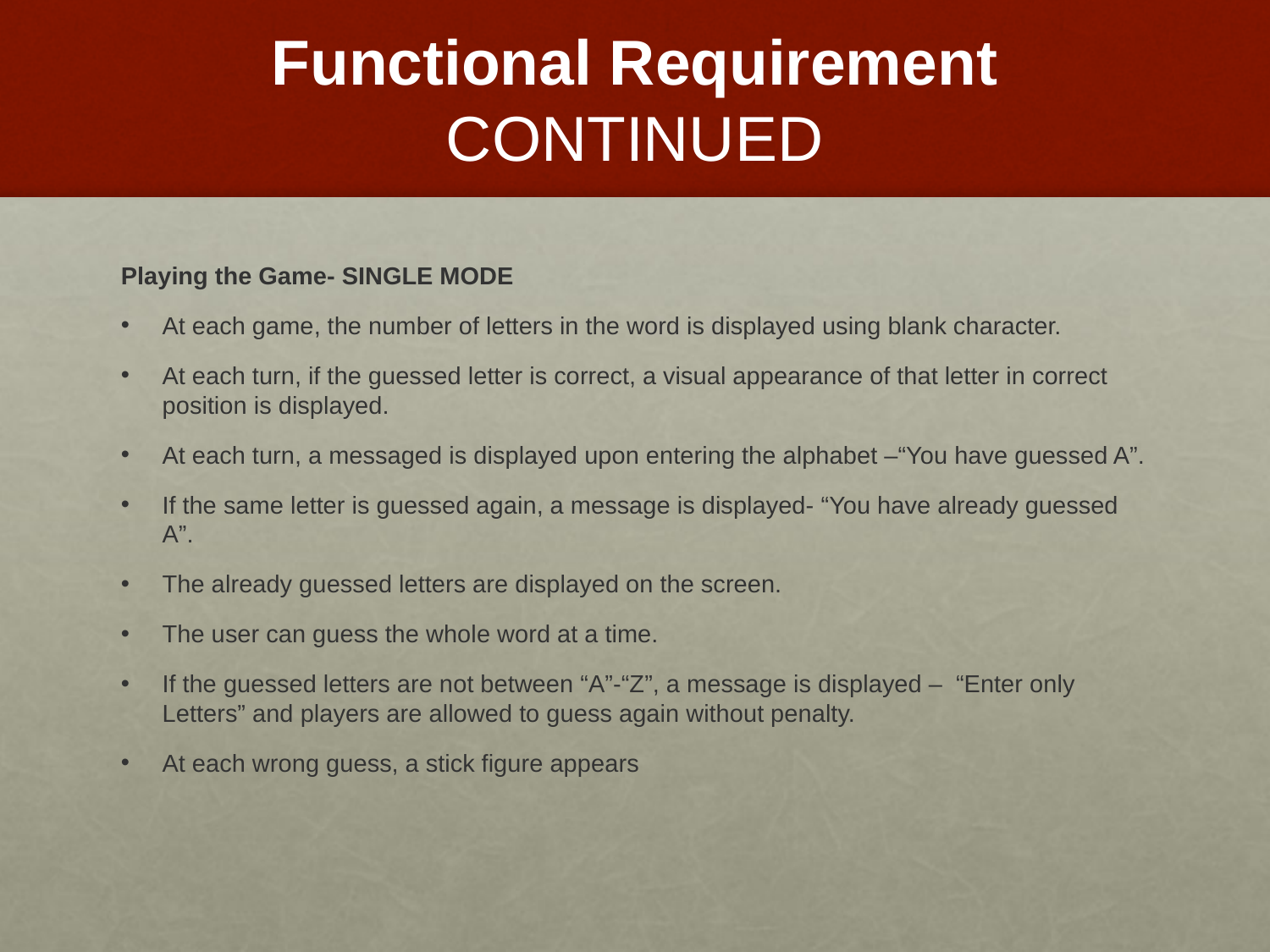

# Functional Requirement CONTINUED
Playing the Game- SINGLE MODE
At each game, the number of letters in the word is displayed using blank character.
At each turn, if the guessed letter is correct, a visual appearance of that letter in correct position is displayed.
At each turn, a messaged is displayed upon entering the alphabet –“You have guessed A”.
If the same letter is guessed again, a message is displayed- “You have already guessed A”.
The already guessed letters are displayed on the screen.
The user can guess the whole word at a time.
If the guessed letters are not between “A”-“Z”, a message is displayed –  “Enter only Letters” and players are allowed to guess again without penalty.
At each wrong guess, a stick figure appears